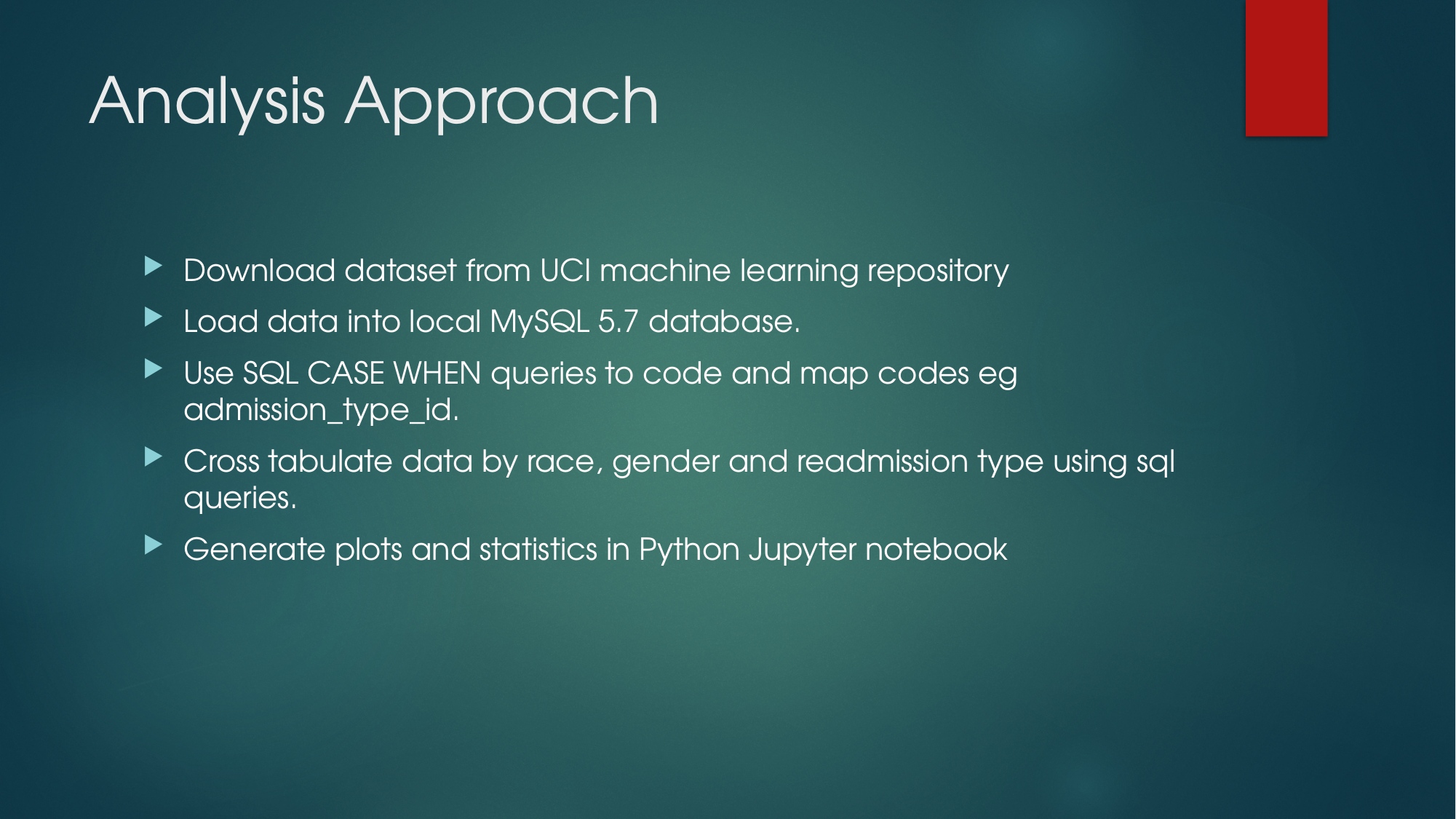

# Analysis Approach
Download dataset from UCI machine learning repository
Load data into local MySQL 5.7 database.
Use SQL CASE WHEN queries to code and map codes eg admission_type_id.
Cross tabulate data by race, gender and readmission type using sql queries.
Generate plots and statistics in Python Jupyter notebook